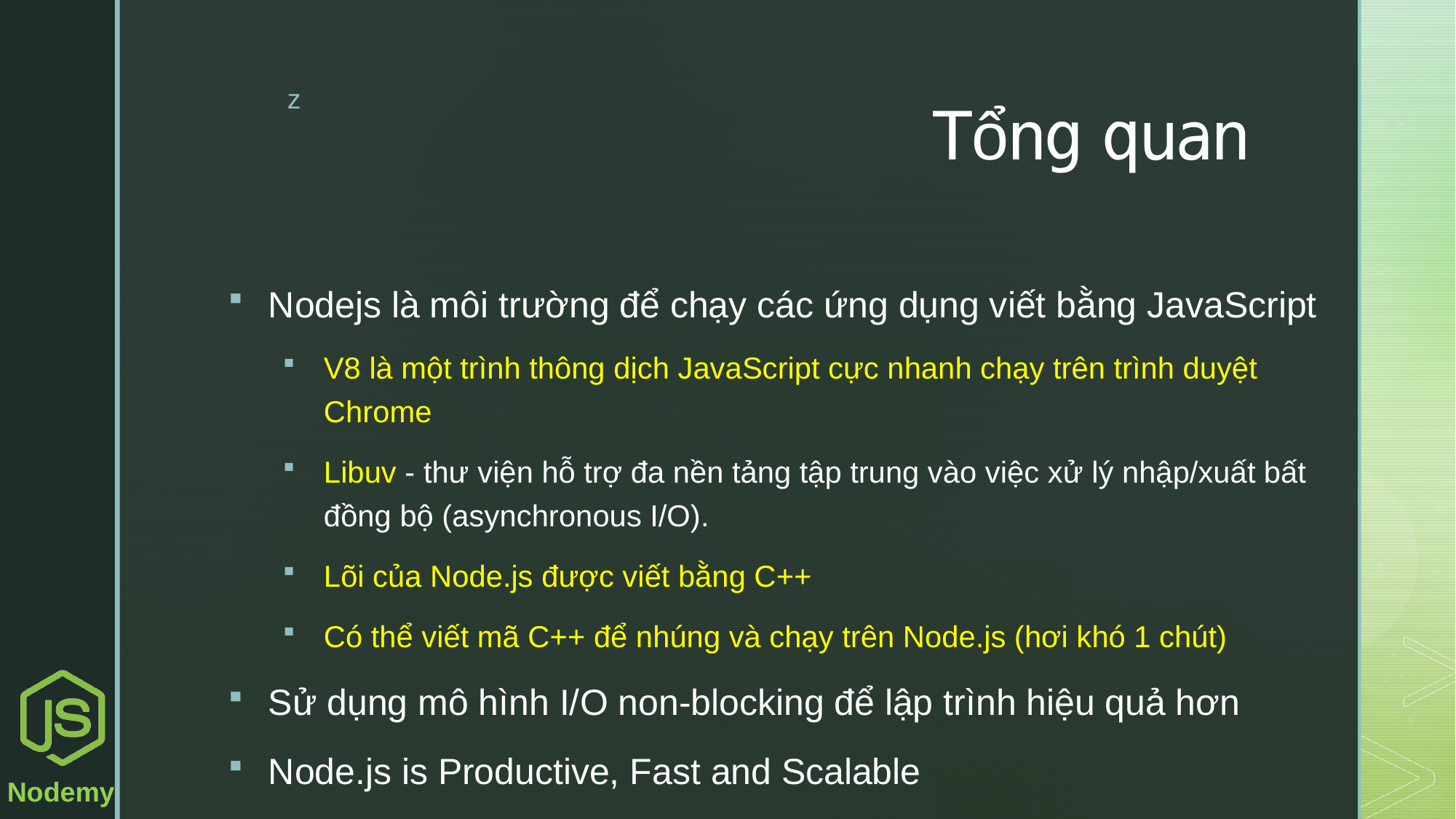

# Tổng quan
Nodejs là môi trường để chạy các ứng dụng viết bằng JavaScript
V8 là một trình thông dịch JavaScript cực nhanh chạy trên trình duyệt Chrome
Libuv - thư viện hỗ trợ đa nền tảng tập trung vào việc xử lý nhập/xuất bất đồng bộ (asynchronous I/O).
Lõi của Node.js được viết bằng C++
Có thể viết mã C++ để nhúng và chạy trên Node.js (hơi khó 1 chút)
Sử dụng mô hình I/O non-blocking để lập trình hiệu quả hơn
Node.js is Productive, Fast and Scalable